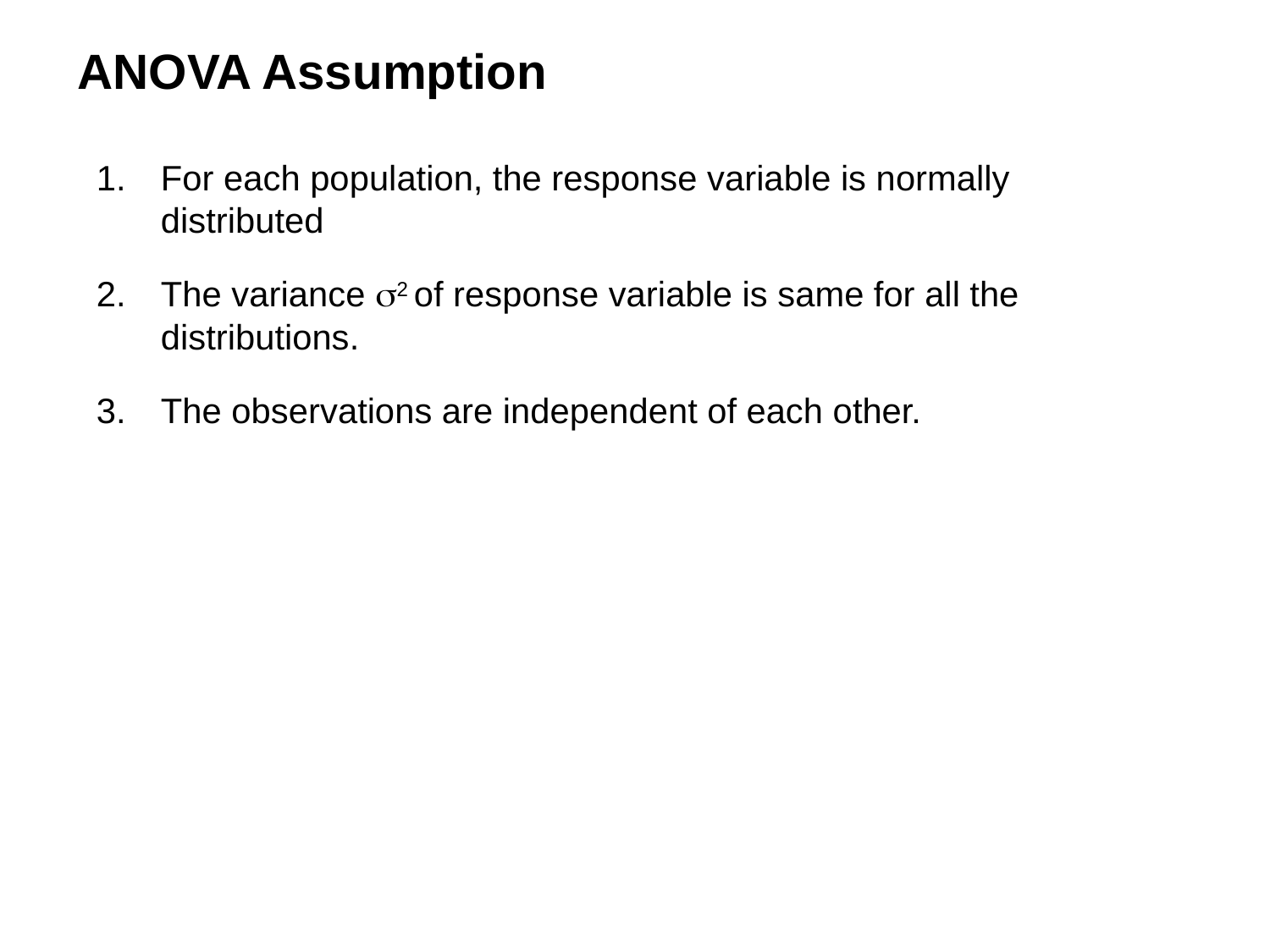

ANOVA Assumption
For each population, the response variable is normally distributed
The variance σ2 of response variable is same for all the distributions.
The observations are independent of each other.